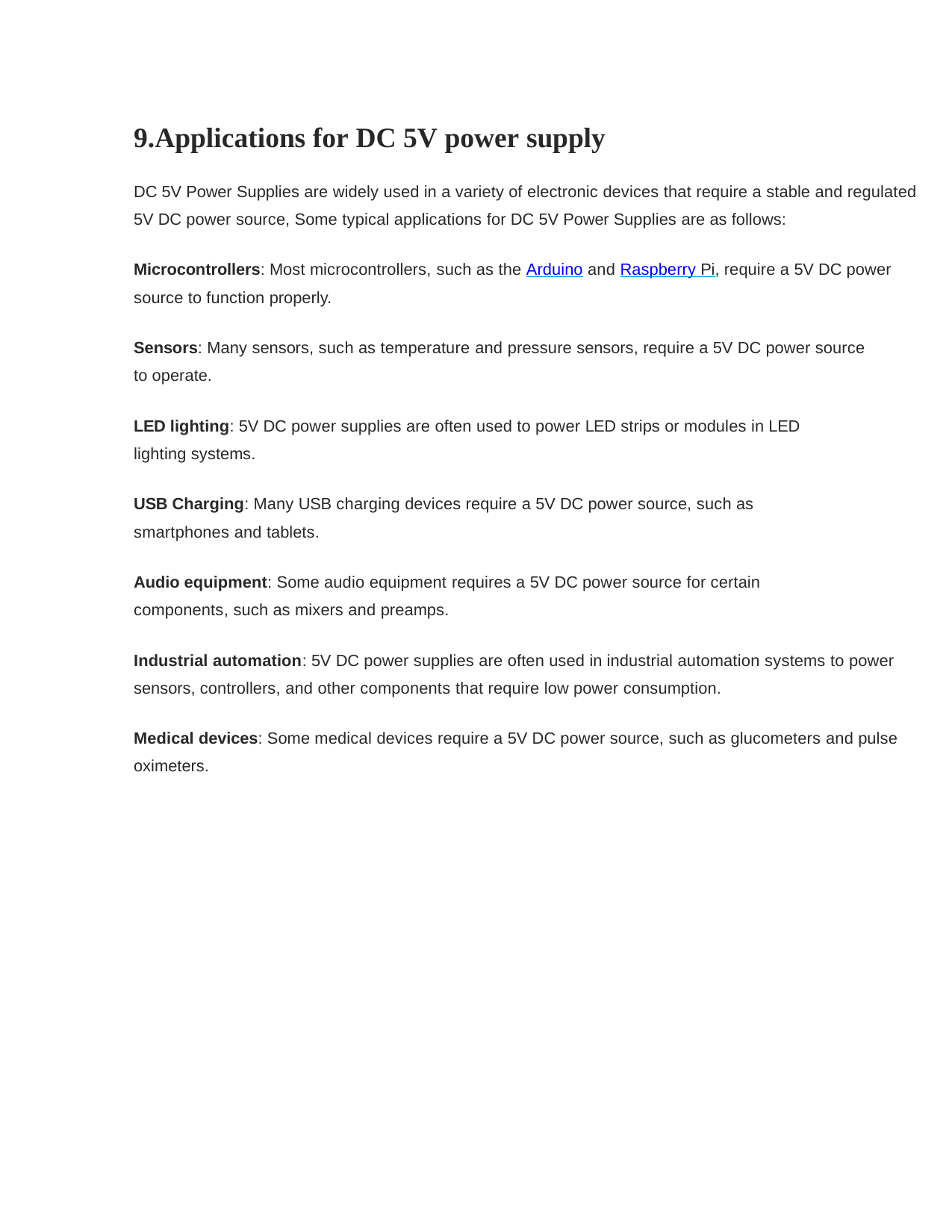

9.Applications for DC 5V power supply
DC 5V Power Supplies are widely used in a variety of electronic devices that require a stable and regulated 5V DC power source, Some typical applications for DC 5V Power Supplies are as follows:

Microcontrollers: Most microcontrollers, such as the Arduino and Raspberry Pi, require a 5V DC power source to function properly.

Sensors: Many sensors, such as temperature and pressure sensors, require a 5V DC power source to operate.

LED lighting: 5V DC power supplies are often used to power LED strips or modules in LED lighting systems.

USB Charging: Many USB charging devices require a 5V DC power source, such as smartphones and tablets.

Audio equipment: Some audio equipment requires a 5V DC power source for certain components, such as mixers and preamps.

Industrial automation: 5V DC power supplies are often used in industrial automation systems to power sensors, controllers, and other components that require low power consumption.

Medical devices: Some medical devices require a 5V DC power source, such as glucometers and pulse oximeters.